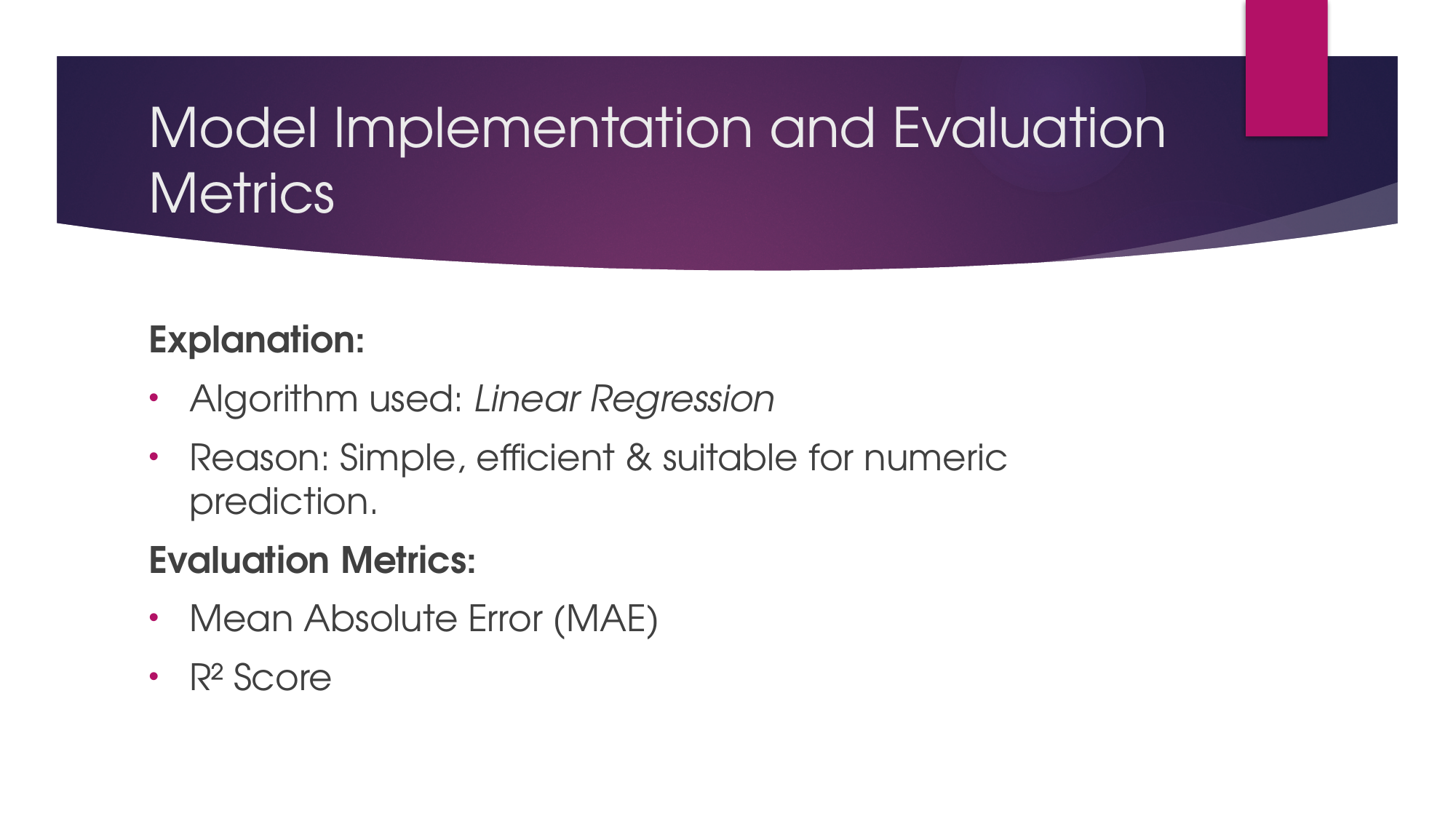

# Model Implementation and Evaluation Metrics
Explanation:
Algorithm used: Linear Regression
Reason: Simple, efficient & suitable for numeric prediction.
Evaluation Metrics:
Mean Absolute Error (MAE)
R² Score